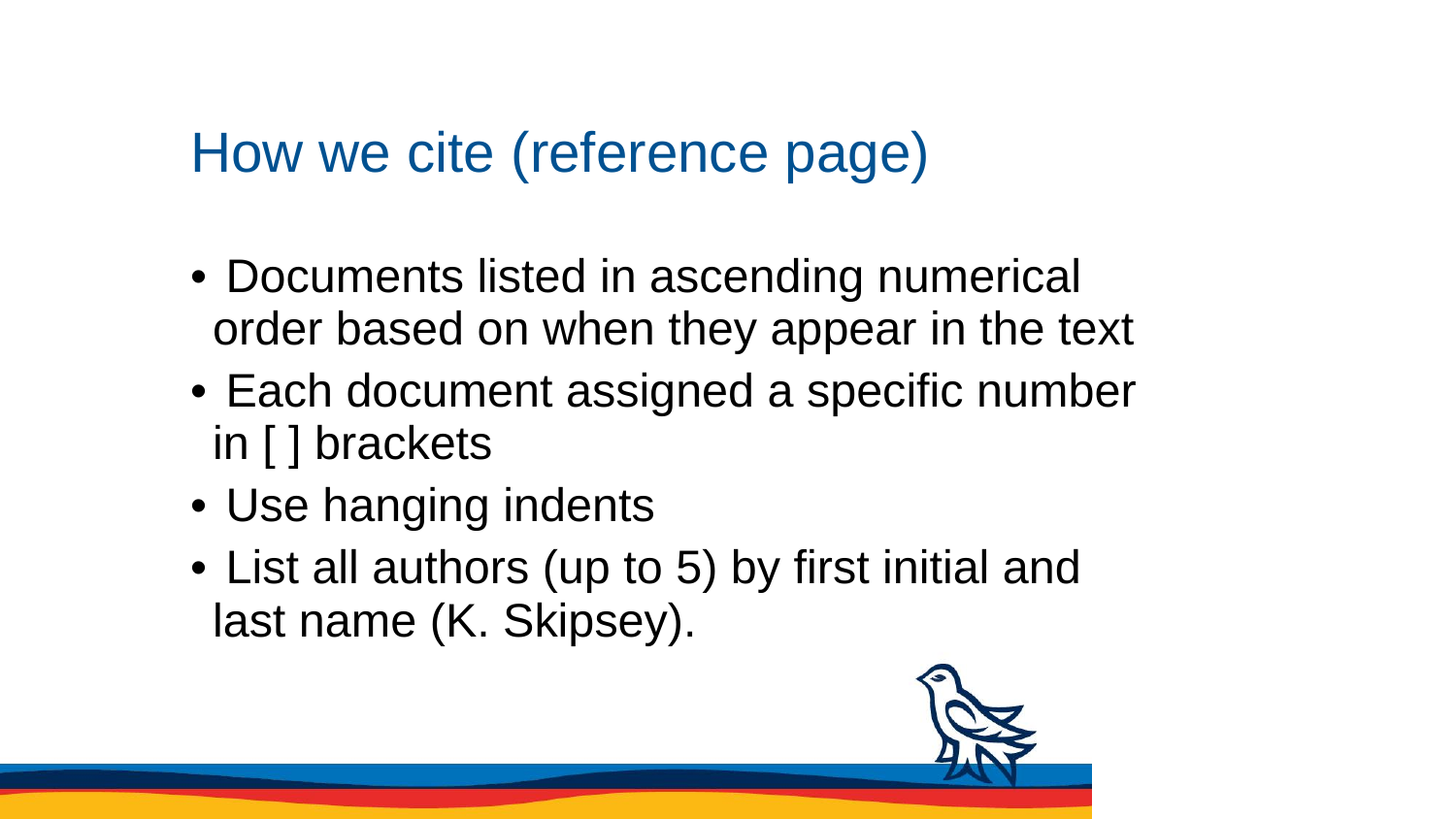

# How we cite (reference page)
 Documents listed in ascending numerical order based on when they appear in the text
 Each document assigned a specific number in [ ] brackets
 Use hanging indents
 List all authors (up to 5) by first initial and last name (K. Skipsey).